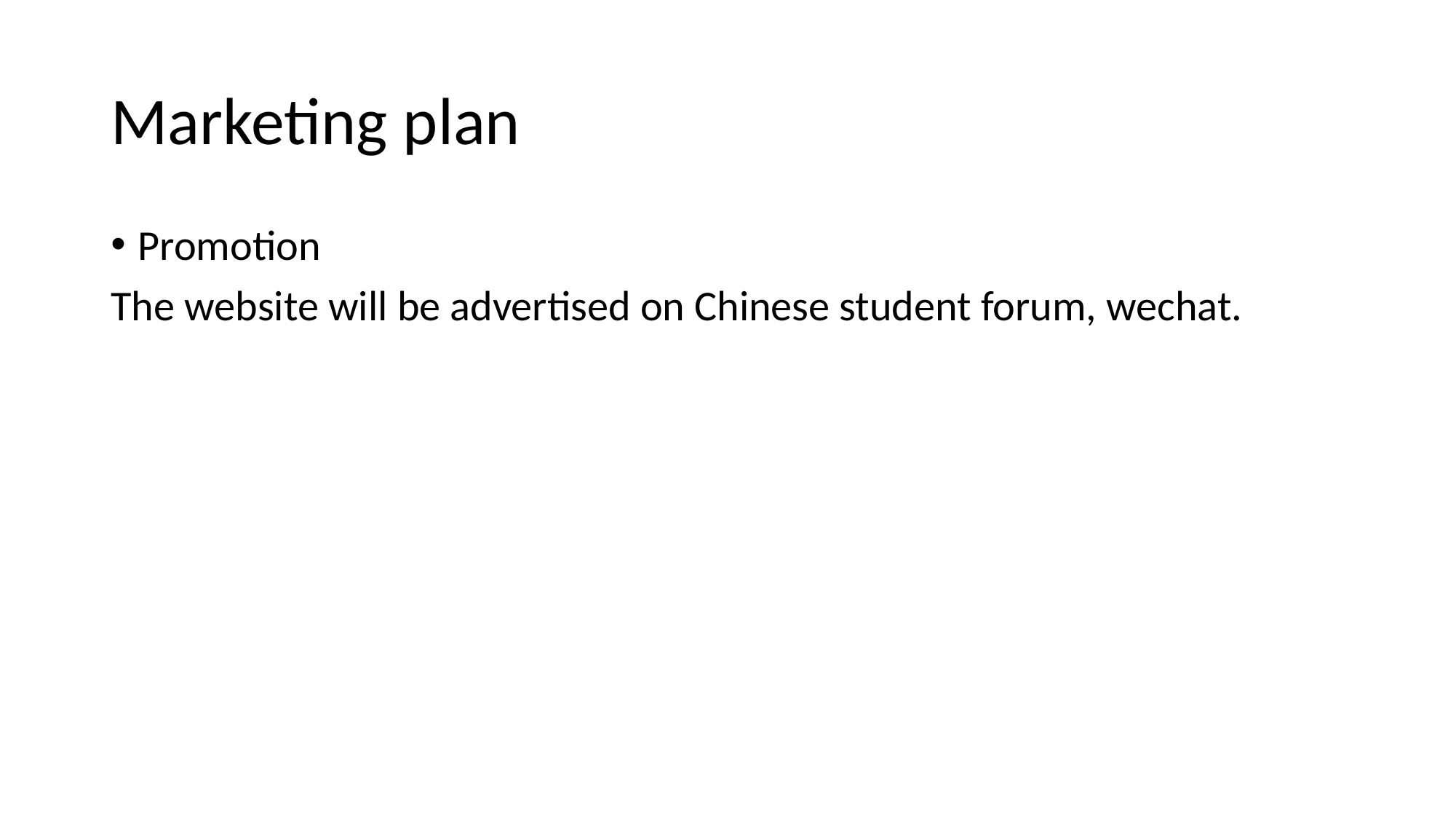

# Marketing plan
Promotion
The website will be advertised on Chinese student forum, wechat.